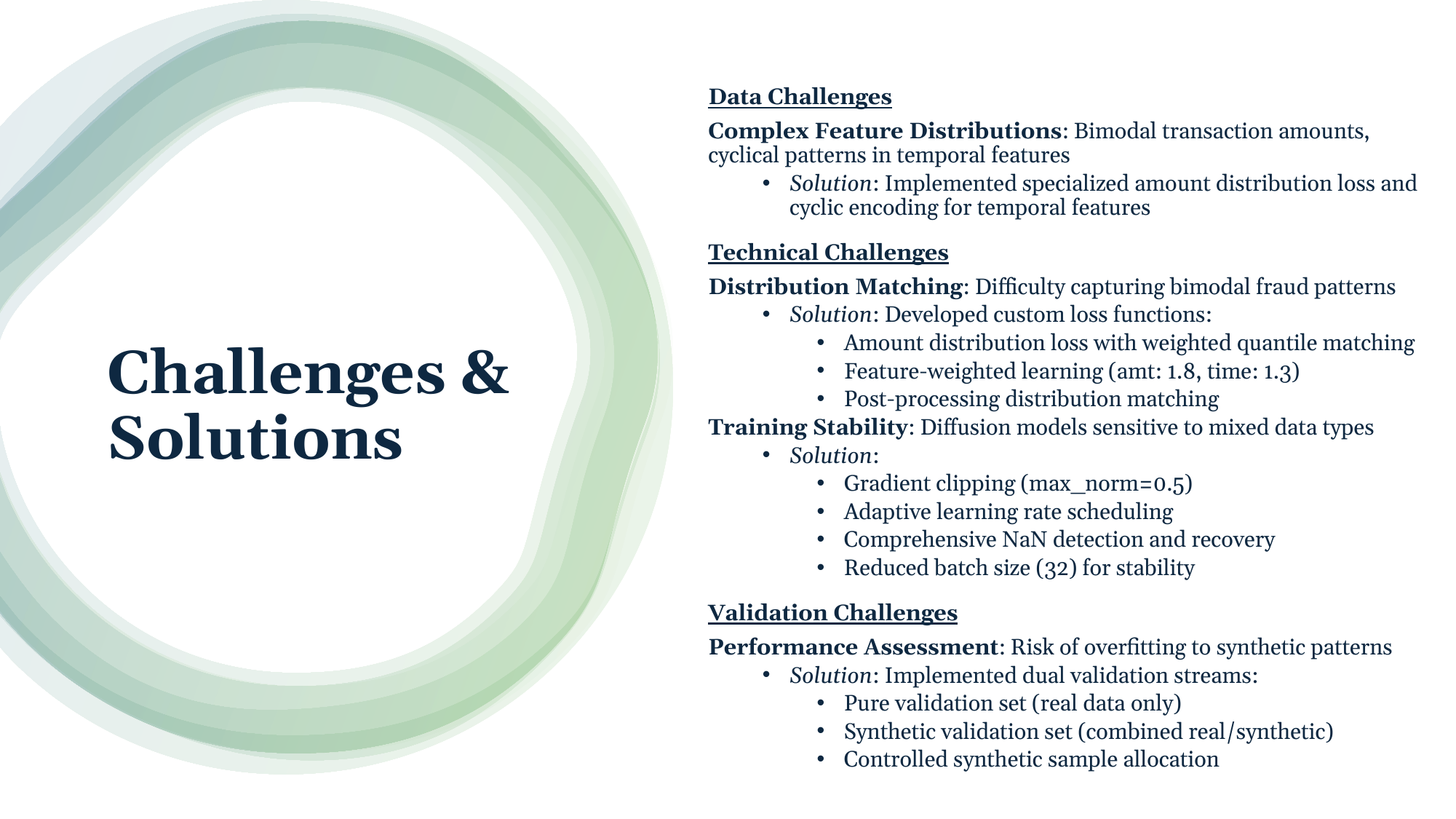

Data Challenges
Complex Feature Distributions: Bimodal transaction amounts, cyclical patterns in temporal features
Solution: Implemented specialized amount distribution loss and cyclic encoding for temporal features
Technical Challenges
Distribution Matching: Difficulty capturing bimodal fraud patterns
Solution: Developed custom loss functions:
Amount distribution loss with weighted quantile matching
Feature-weighted learning (amt: 1.8, time: 1.3)
Post-processing distribution matching
Training Stability: Diffusion models sensitive to mixed data types
Solution:
Gradient clipping (max_norm=0.5)
Adaptive learning rate scheduling
Comprehensive NaN detection and recovery
Reduced batch size (32) for stability
Validation Challenges
Performance Assessment: Risk of overfitting to synthetic patterns
Solution: Implemented dual validation streams:
Pure validation set (real data only)
Synthetic validation set (combined real/synthetic)
Controlled synthetic sample allocation

# Challenges & Solutions